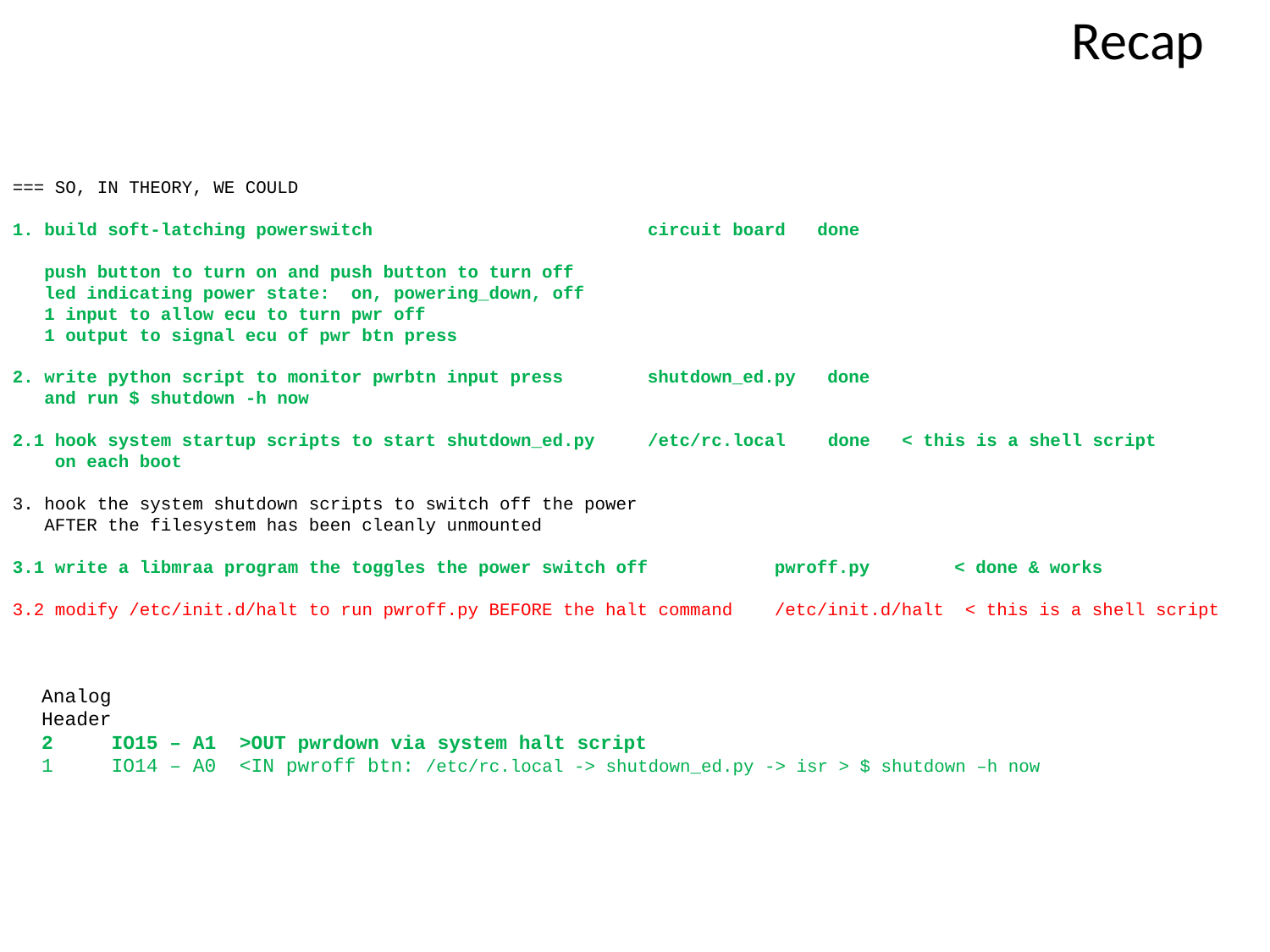

# Recap
=== SO, IN THEORY, WE COULD

1. build soft-latching powerswitch                          circuit board   done

   push button to turn on and push button to turn off
   led indicating power state:  on, powering_down, off
   1 input to allow ecu to turn pwr off
   1 output to signal ecu of pwr btn press

2. write python script to monitor pwrbtn input press	shutdown_ed.py   done
   and run $ shutdown -h now

2.1 hook system startup scripts to start shutdown_ed.py     /etc/rc.local    done   < this is a shell script
    on each boot

3. hook the system shutdown scripts to switch off the power
   AFTER the filesystem has been cleanly unmounted

3.1 write a libmraa program the toggles the power switch off	pwroff.py        < done & works

3.2 modify /etc/init.d/halt to run pwroff.py BEFORE the halt command	/etc/init.d/halt  < this is a shell script

Analog
Header
2     IO15 – A1  >OUT pwrdown via system halt script
1     IO14 – A0  <IN pwroff btn: /etc/rc.local -> shutdown_ed.py -> isr > $ shutdown –h now